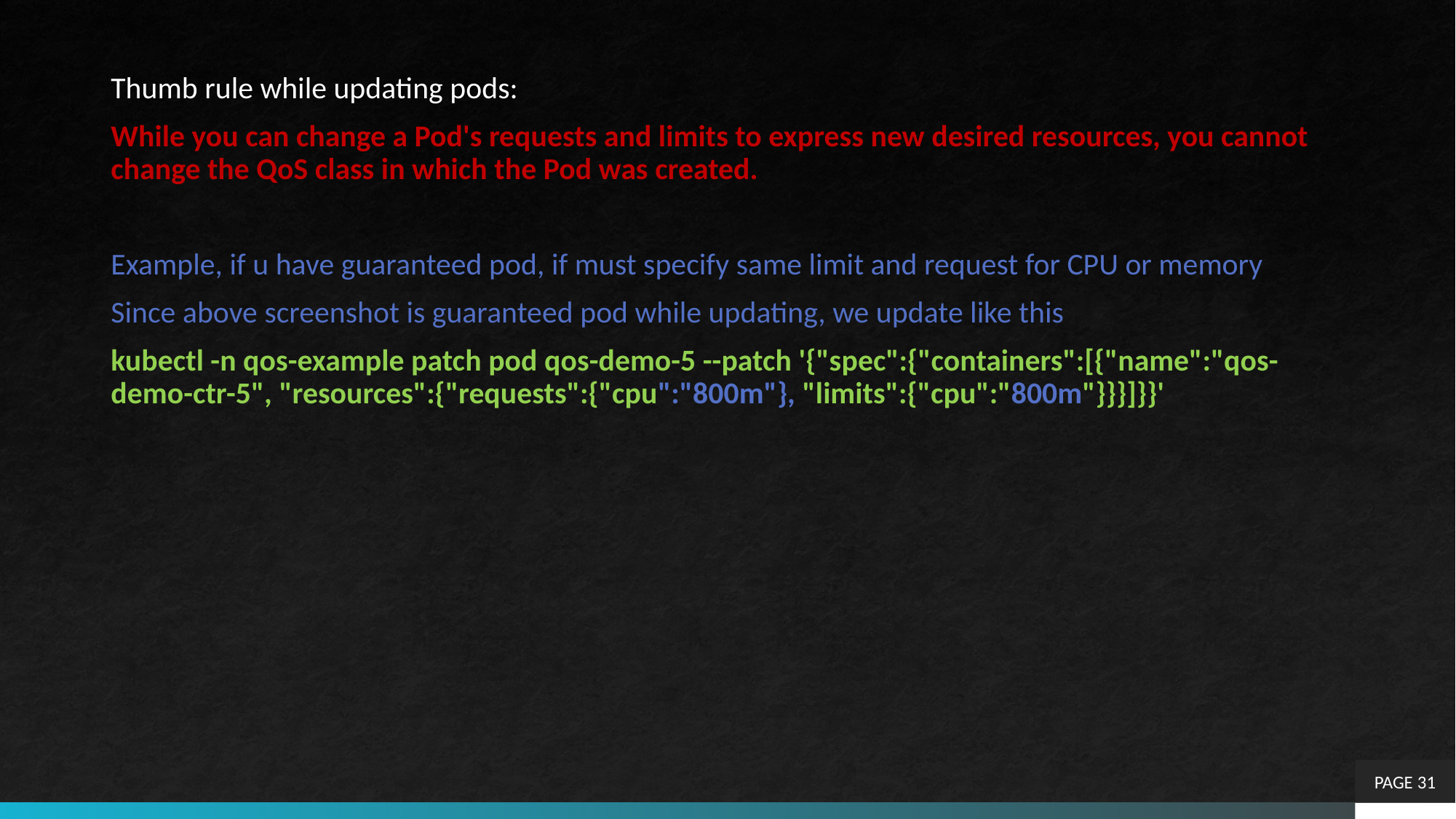

Thumb rule while updating pods:
While you can change a Pod's requests and limits to express new desired resources, you cannot change the QoS class in which the Pod was created.

Example, if u have guaranteed pod, if must specify same limit and request for CPU or memory
Since above screenshot is guaranteed pod while updating, we update like this
kubectl -n qos-example patch pod qos-demo-5 --patch '{"spec":{"containers":[{"name":"qos-demo-ctr-5", "resources":{"requests":{"cpu":"800m"}, "limits":{"cpu":"800m"}}}]}}'

PAGE 31